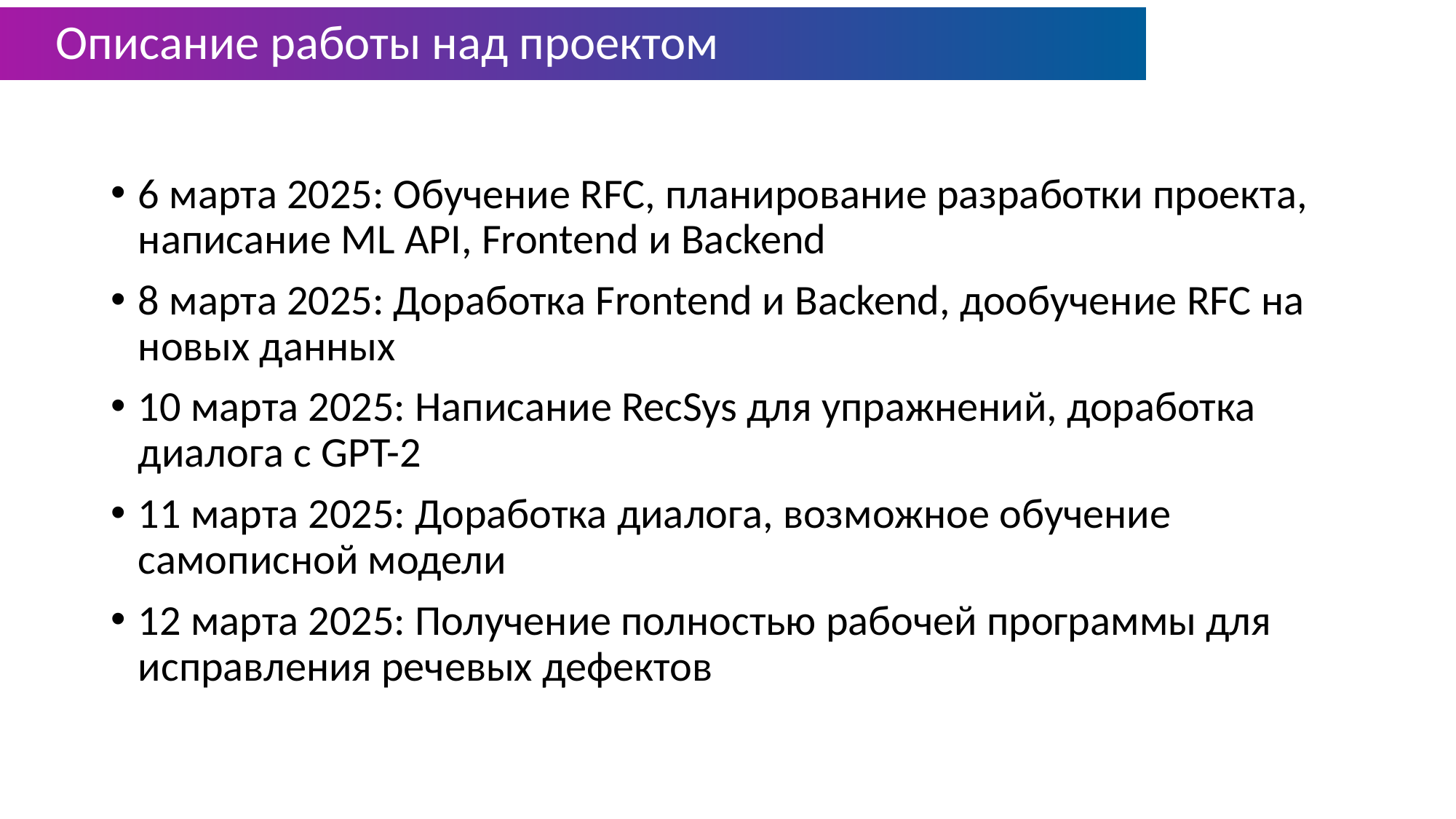

# Описание работы над проектом
6 марта 2025: Обучение RFC, планирование разработки проекта, написание ML API, Frontend и Backend
8 марта 2025: Доработка Frontend и Backend, дообучение RFC на новых данных
10 марта 2025: Написание RecSys для упражнений, доработка диалога с GPT-2
11 марта 2025: Доработка диалога, возможное обучение самописной модели
12 марта 2025: Получение полностью рабочей программы для исправления речевых дефектов